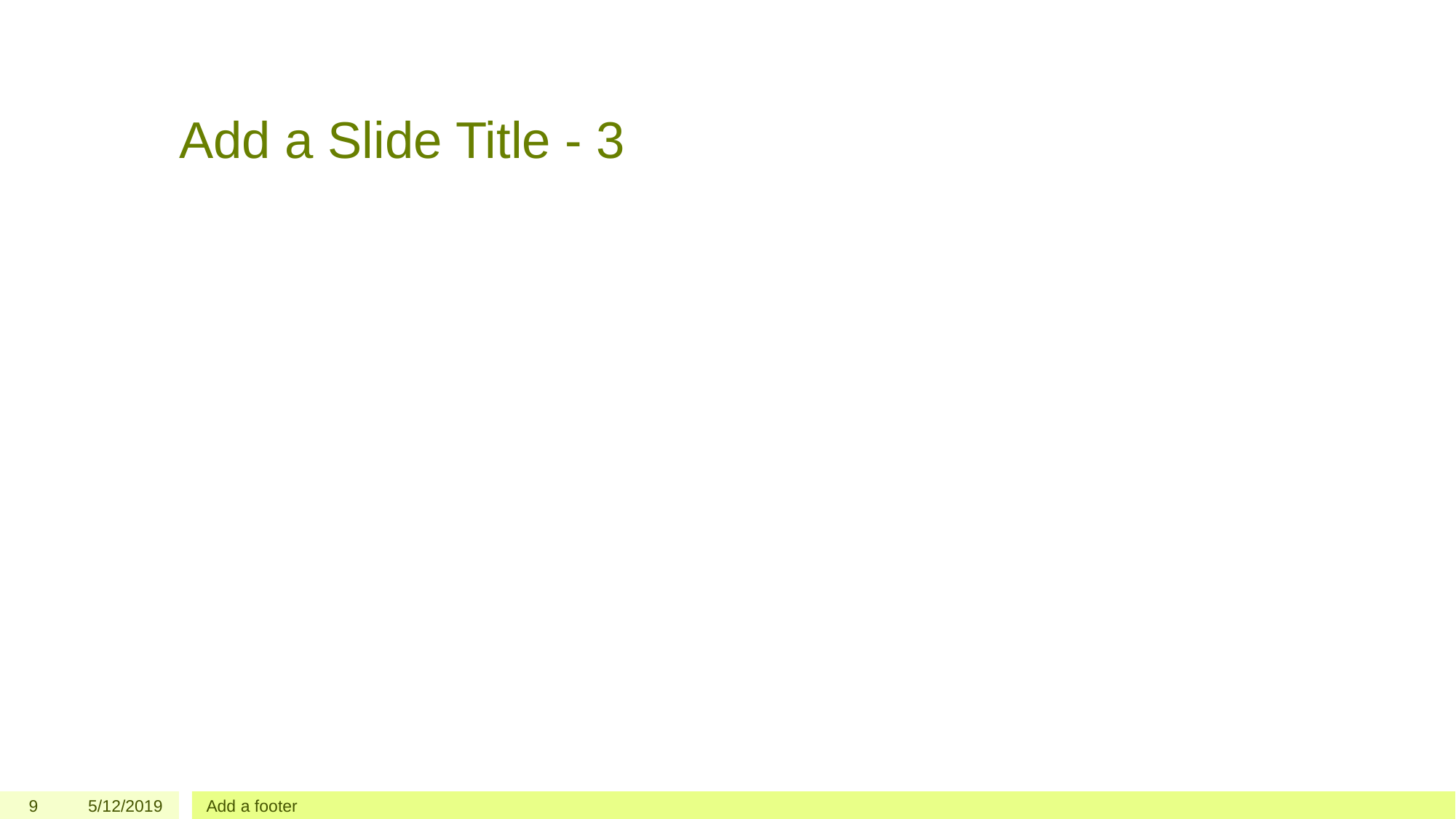

# Add a Slide Title - 3
9
5/12/2019
Add a footer